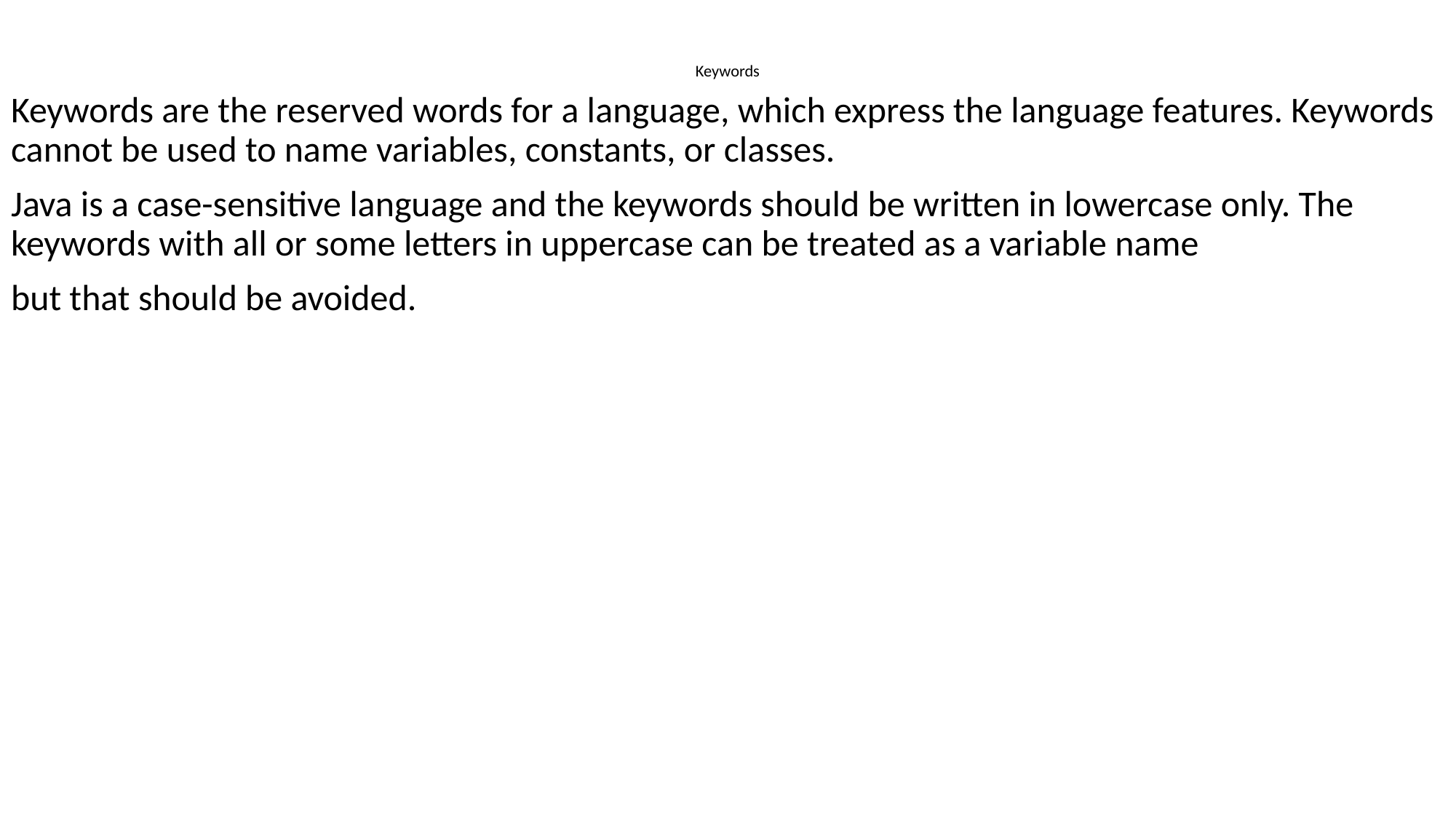

# Keywords
Keywords are the reserved words for a language, which express the language features. Keywords cannot be used to name variables, constants, or classes.
Java is a case-sensitive language and the keywords should be written in lowercase only. The keywords with all or some letters in uppercase can be treated as a variable name
but that should be avoided.